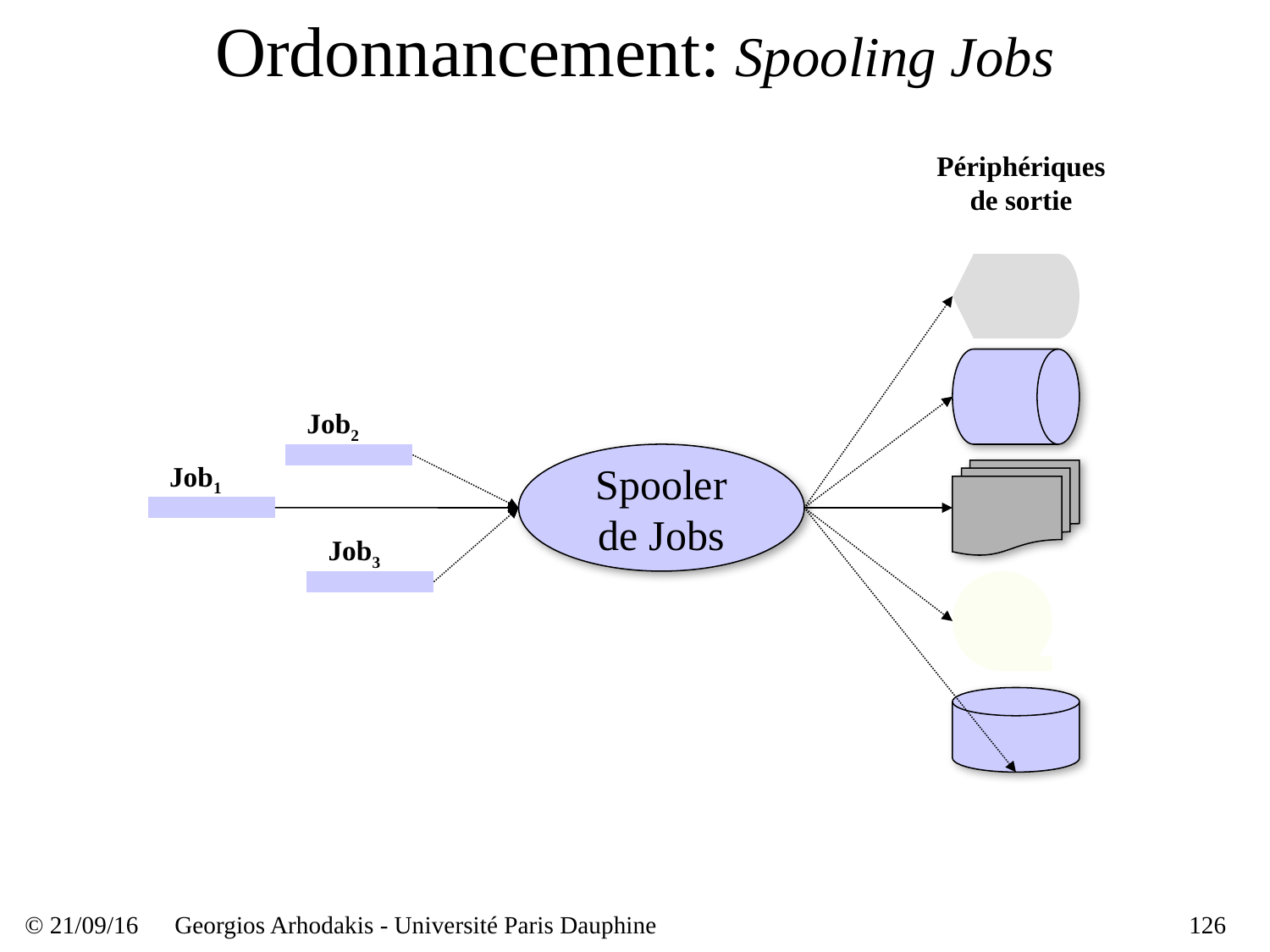

# Ordonnancement: Spooling Jobs
Périphériques de sortie

Job2

Spooler
de Jobs

Job1

Job3

© 21/09/16
Georgios Arhodakis - Université Paris Dauphine
126